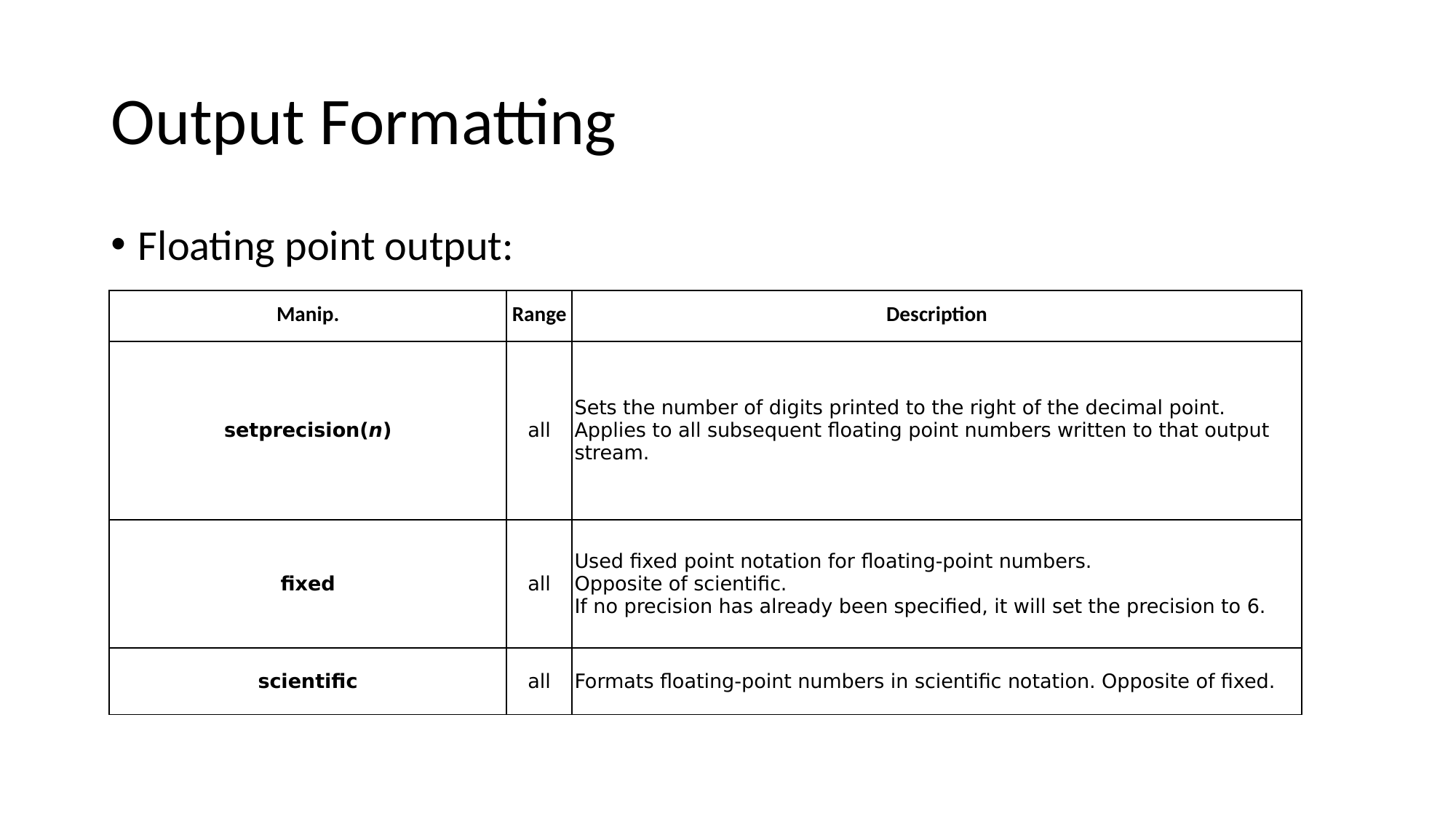

# Output Formatting
Floating point output:

| Manip. | Range | Description |
| --- | --- | --- |
| setprecision(n) | all | Sets the number of digits printed to the right of the decimal point. Applies to all subsequent floating point numbers written to that output stream. |
| fixed | all | Used fixed point notation for floating-point numbers. Opposite of scientific. If no precision has already been specified, it will set the precision to 6. |
| scientific | all | Formats floating-point numbers in scientific notation. Opposite of fixed. |